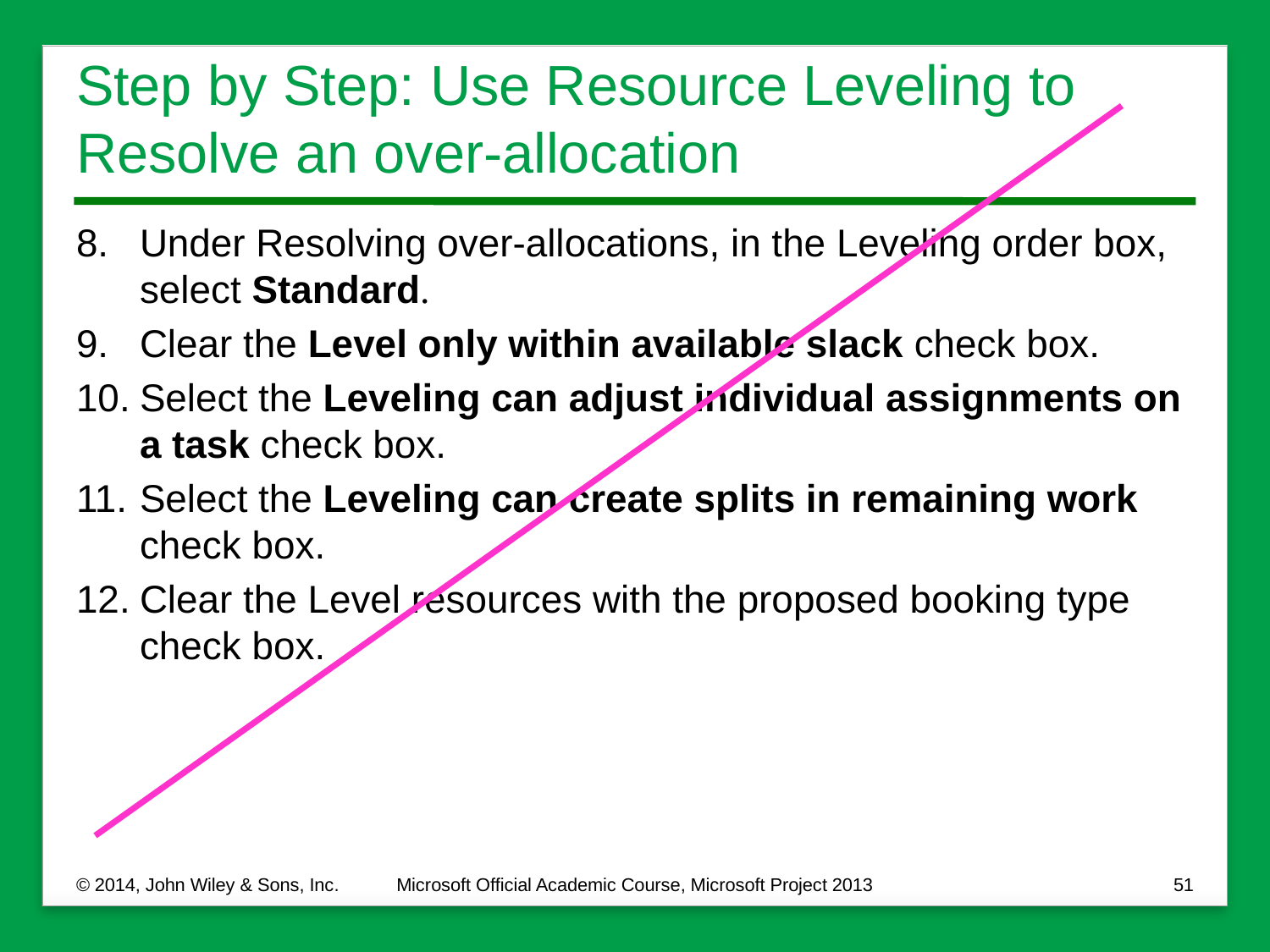

# Step by Step: Use Resource Leveling to Resolve an over-allocation
8.	Under Resolving over-allocations, in the Leveling order box, select Standard.
9.	Clear the Level only within available slack check box.
10.	Select the Leveling can adjust individual assignments on a task check box.
11.	Select the Leveling can create splits in remaining work check box.
12.	Clear the Level resources with the proposed booking type check box.
© 2014, John Wiley & Sons, Inc.
Microsoft Official Academic Course, Microsoft Project 2013
51